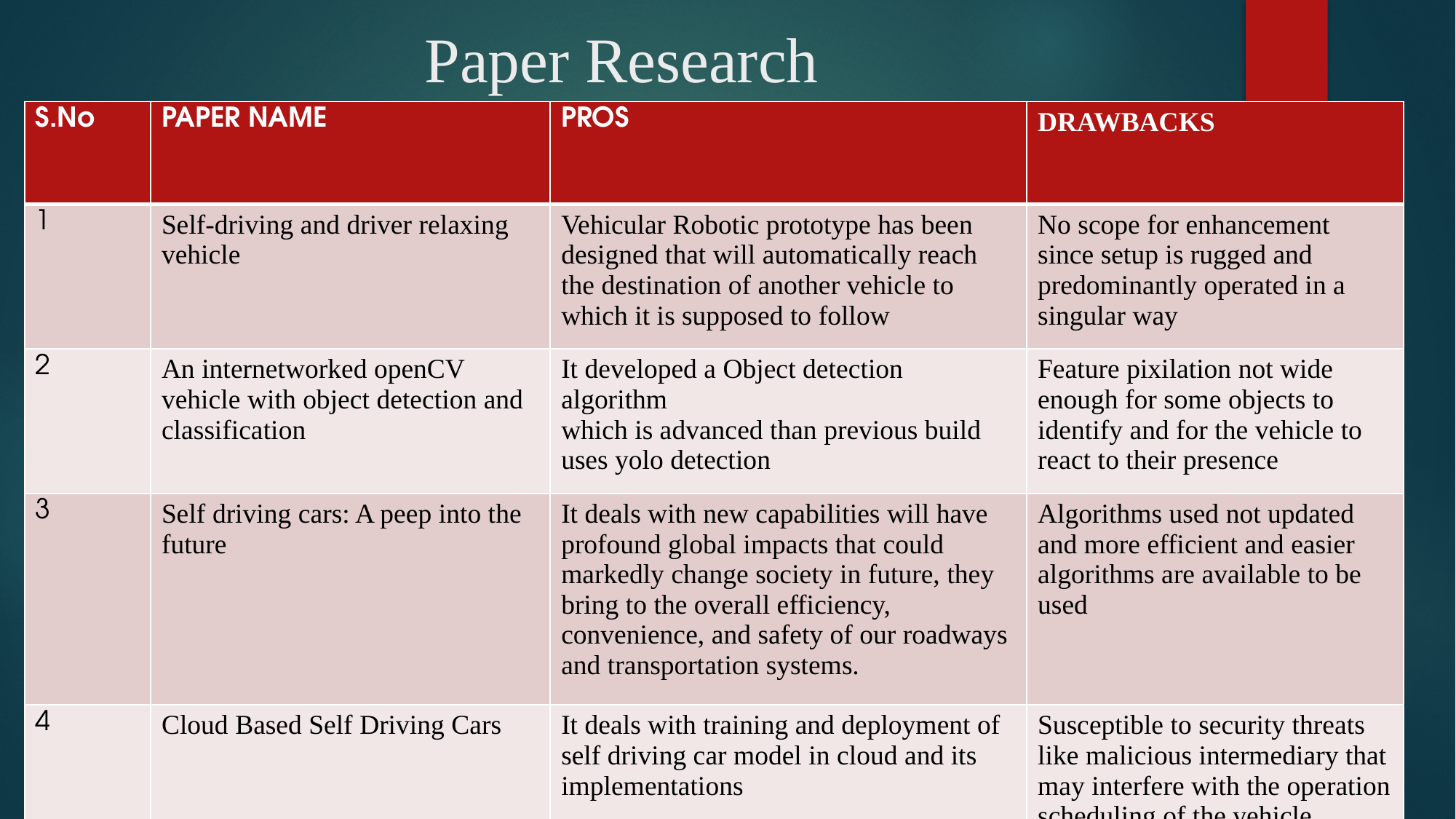

# Paper Research
| S.No | PAPER NAME | PROS | DRAWBACKS |
| --- | --- | --- | --- |
| 1 | Self-driving and driver relaxing vehicle | Vehicular Robotic prototype has been designed that will automatically reach the destination of another vehicle to which it is supposed to follow | No scope for enhancement since setup is rugged and predominantly operated in a singular way |
| 2 | An internetworked openCV vehicle with object detection and classification | It developed a Object detection algorithm which is advanced than previous build uses yolo detection | Feature pixilation not wide enough for some objects to identify and for the vehicle to react to their presence |
| 3 | Self driving cars: A peep into the future | It deals with new capabilities will have profound global impacts that could markedly change society in future, they bring to the overall efficiency, convenience, and safety of our roadways and transportation systems. | Algorithms used not updated and more efficient and easier algorithms are available to be used |
| 4 | Cloud Based Self Driving Cars | It deals with training and deployment of self driving car model in cloud and its implementations | Susceptible to security threats like malicious intermediary that may interfere with the operation scheduling of the vehicle |